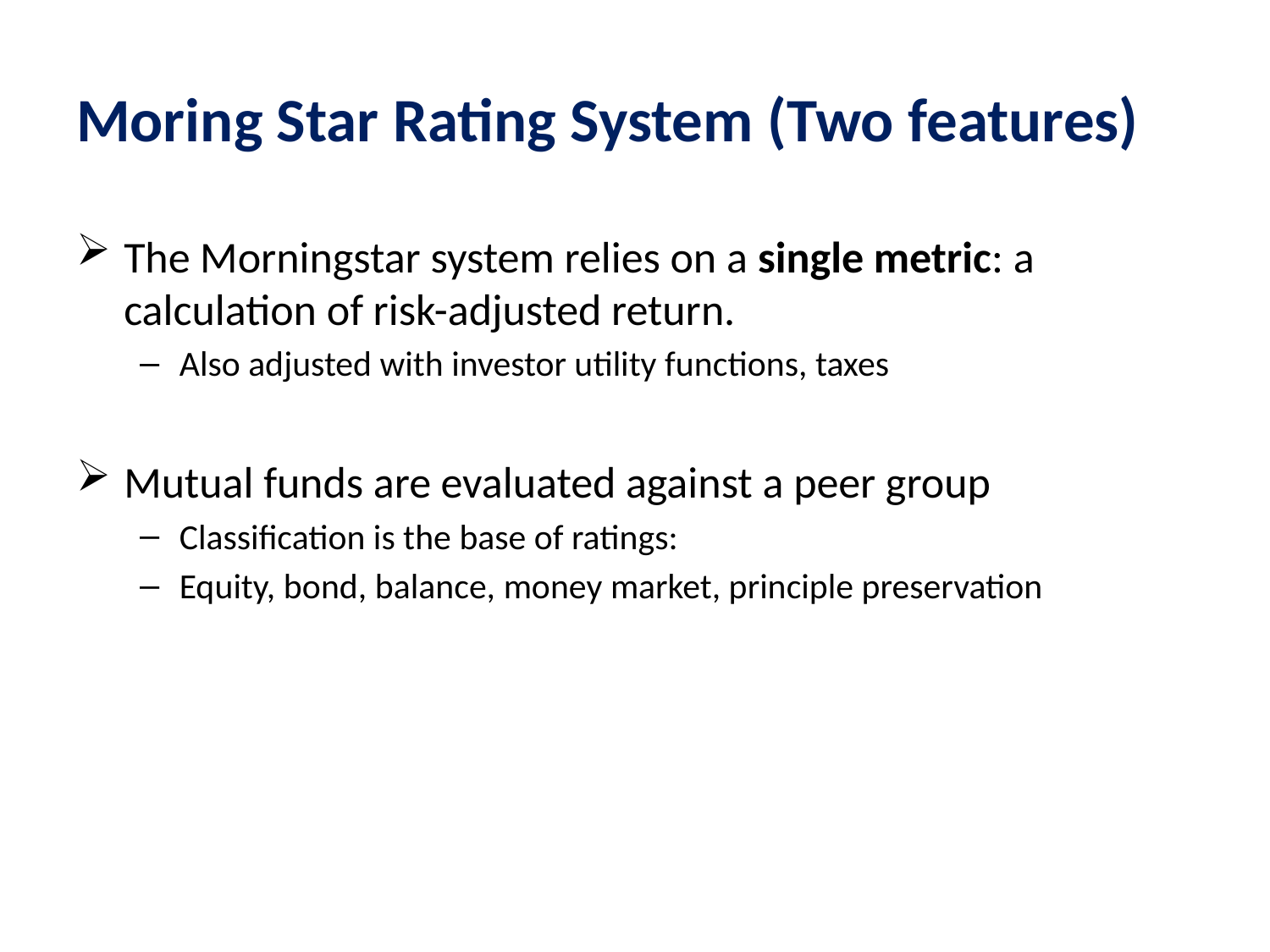

# Moring Star Rating System (Two features)
The Morningstar system relies on a single metric: a calculation of risk-adjusted return.
Also adjusted with investor utility functions, taxes

Mutual funds are evaluated against a peer group
Classification is the base of ratings:
Equity, bond, balance, money market, principle preservation